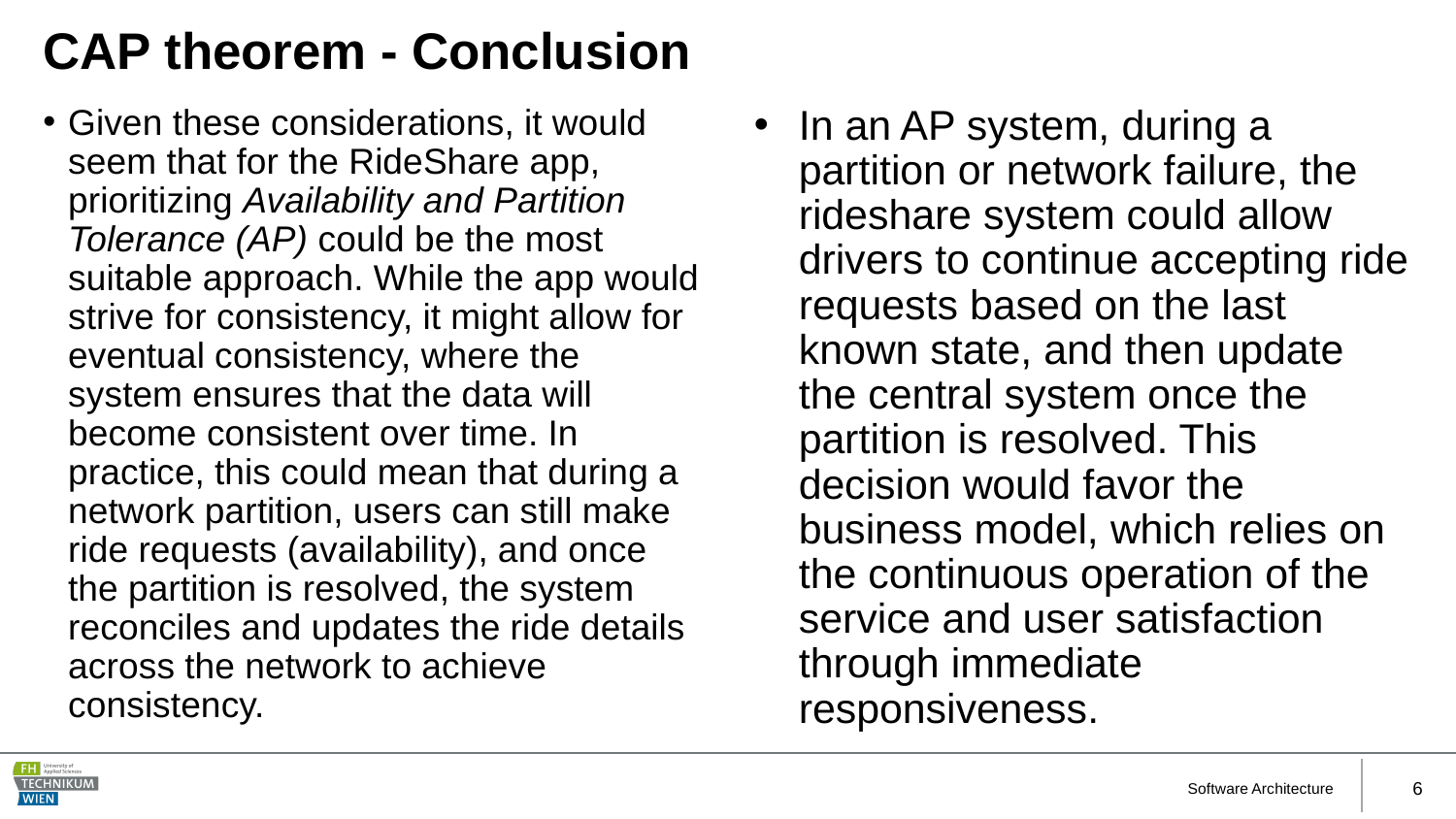

# CAP theorem - Conclusion

Given these considerations, it would seem that for the RideShare app, prioritizing Availability and Partition Tolerance (AP) could be the most suitable approach. While the app would strive for consistency, it might allow for eventual consistency, where the system ensures that the data will become consistent over time. In practice, this could mean that during a network partition, users can still make ride requests (availability), and once the partition is resolved, the system reconciles and updates the ride details across the network to achieve consistency.

In an AP system, during a partition or network failure, the rideshare system could allow drivers to continue accepting ride requests based on the last known state, and then update the central system once the partition is resolved. This decision would favor the business model, which relies on the continuous operation of the service and user satisfaction through immediate responsiveness.

Software Architecture
6